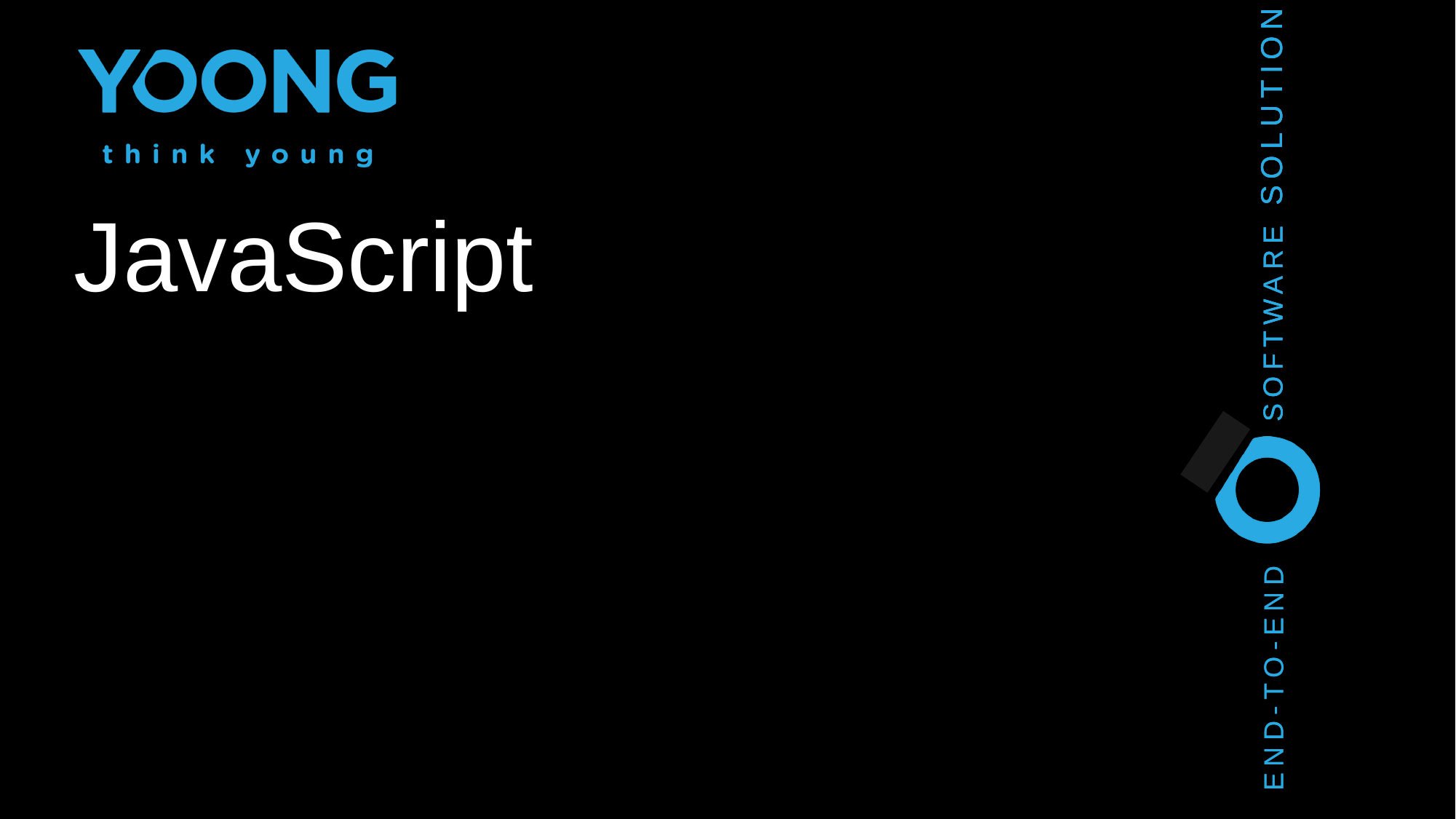

SOFTWARE SOLUTION

END-TO-END

SOFTWARE SOLUTION
SOFTWARE SOLUTION
JavaScript

END-TO-END